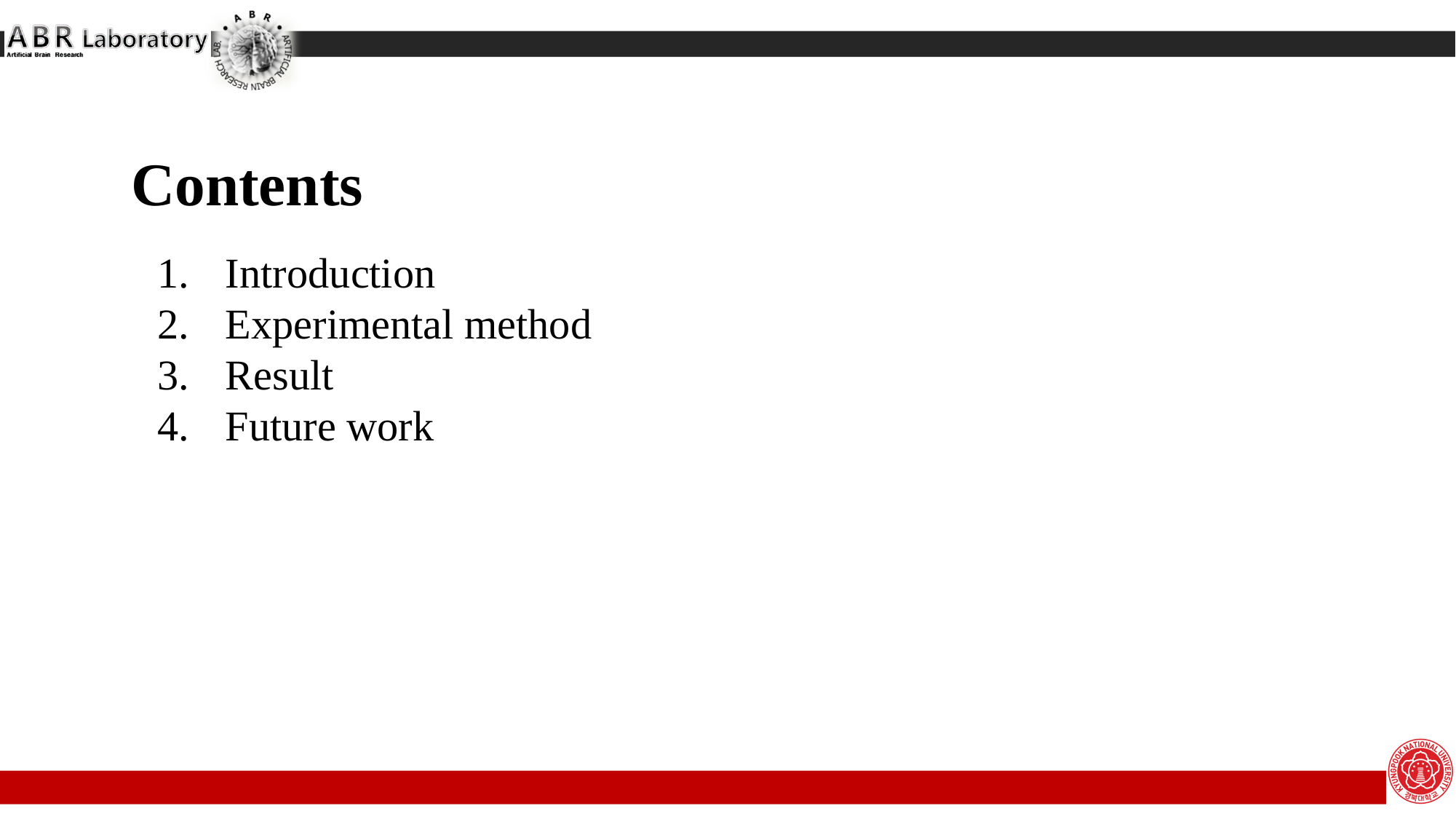

Contents

Introduction
Experimental method
Result
Future work